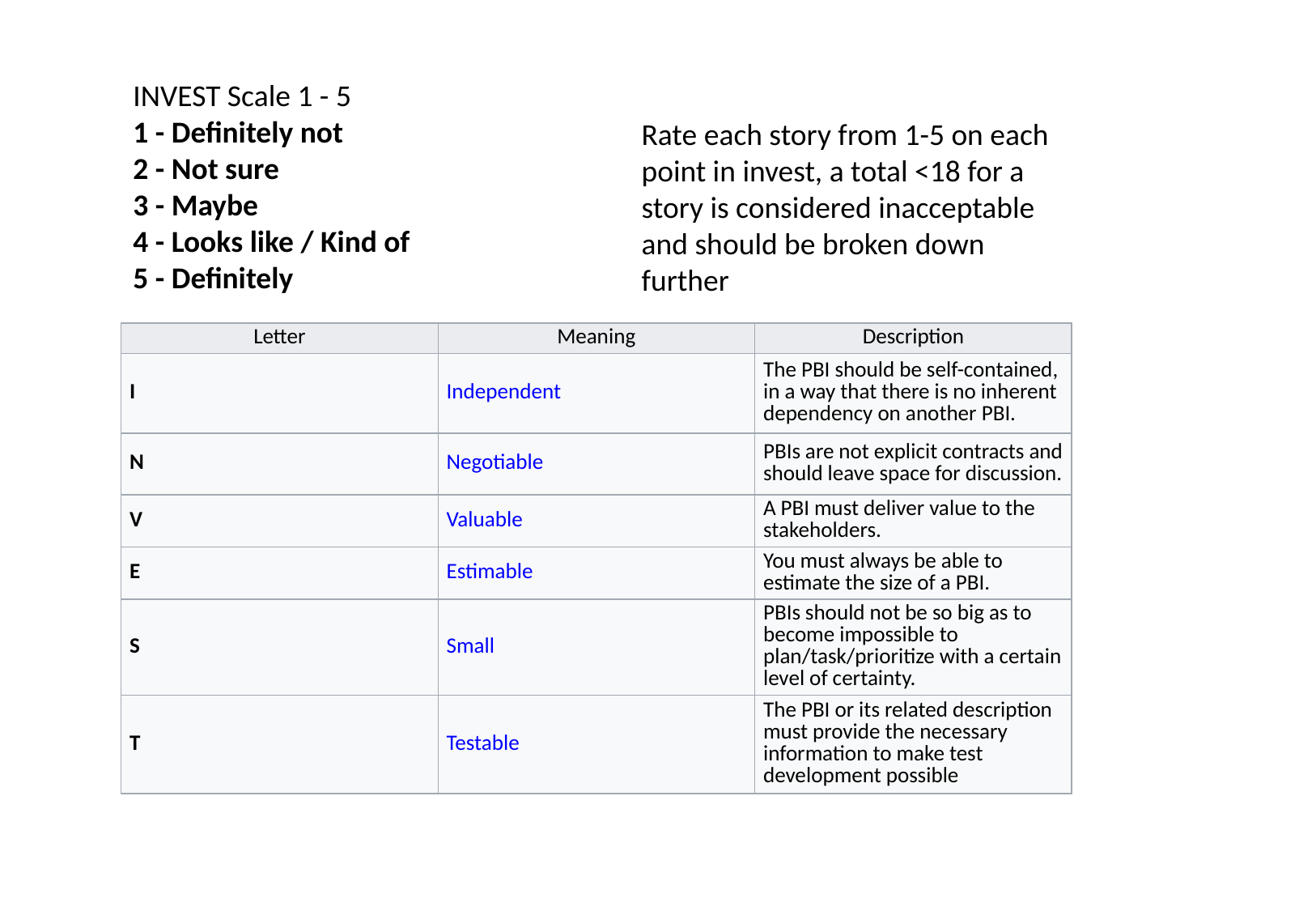

INVEST Scale 1 - 5
1 - Definitely not
2 - Not sure
3 - Maybe
4 - Looks like / Kind of
5 - Definitely
Rate each story from 1-5 on each point in invest, a total <18 for a story is considered inacceptable and should be broken down further
| Letter | Meaning | Description |
| --- | --- | --- |
| I | Independent | The PBI should be self-contained, in a way that there is no inherent dependency on another PBI. |
| N | Negotiable | PBIs are not explicit contracts and should leave space for discussion. |
| V | Valuable | A PBI must deliver value to the stakeholders. |
| E | Estimable | You must always be able to estimate the size of a PBI. |
| S | Small | PBIs should not be so big as to become impossible to plan/task/prioritize with a certain level of certainty. |
| T | Testable | The PBI or its related description must provide the necessary information to make test development possible |